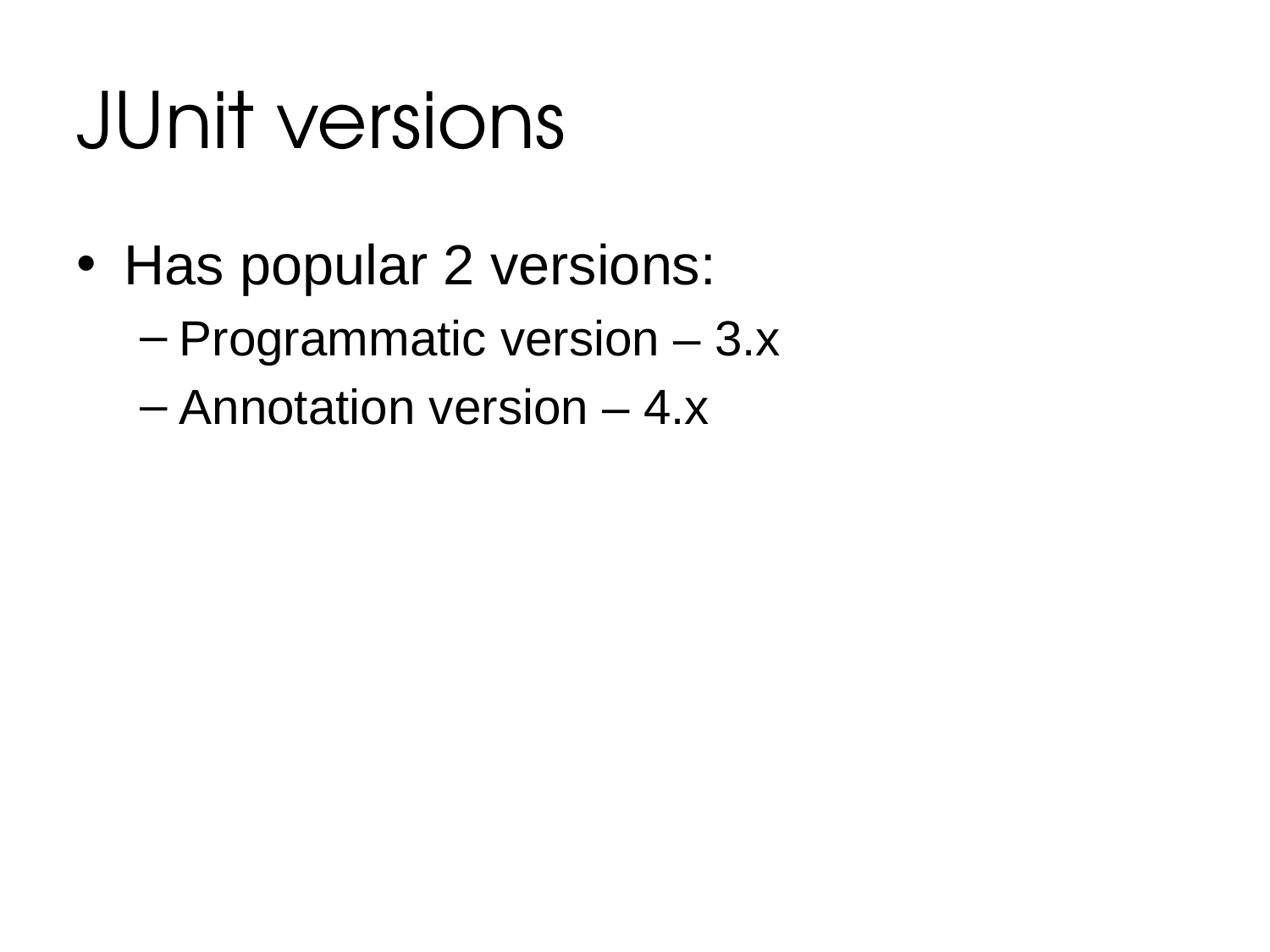

# JUnit versions
Has popular 2 versions:
Programmatic version – 3.x
Annotation version – 4.x